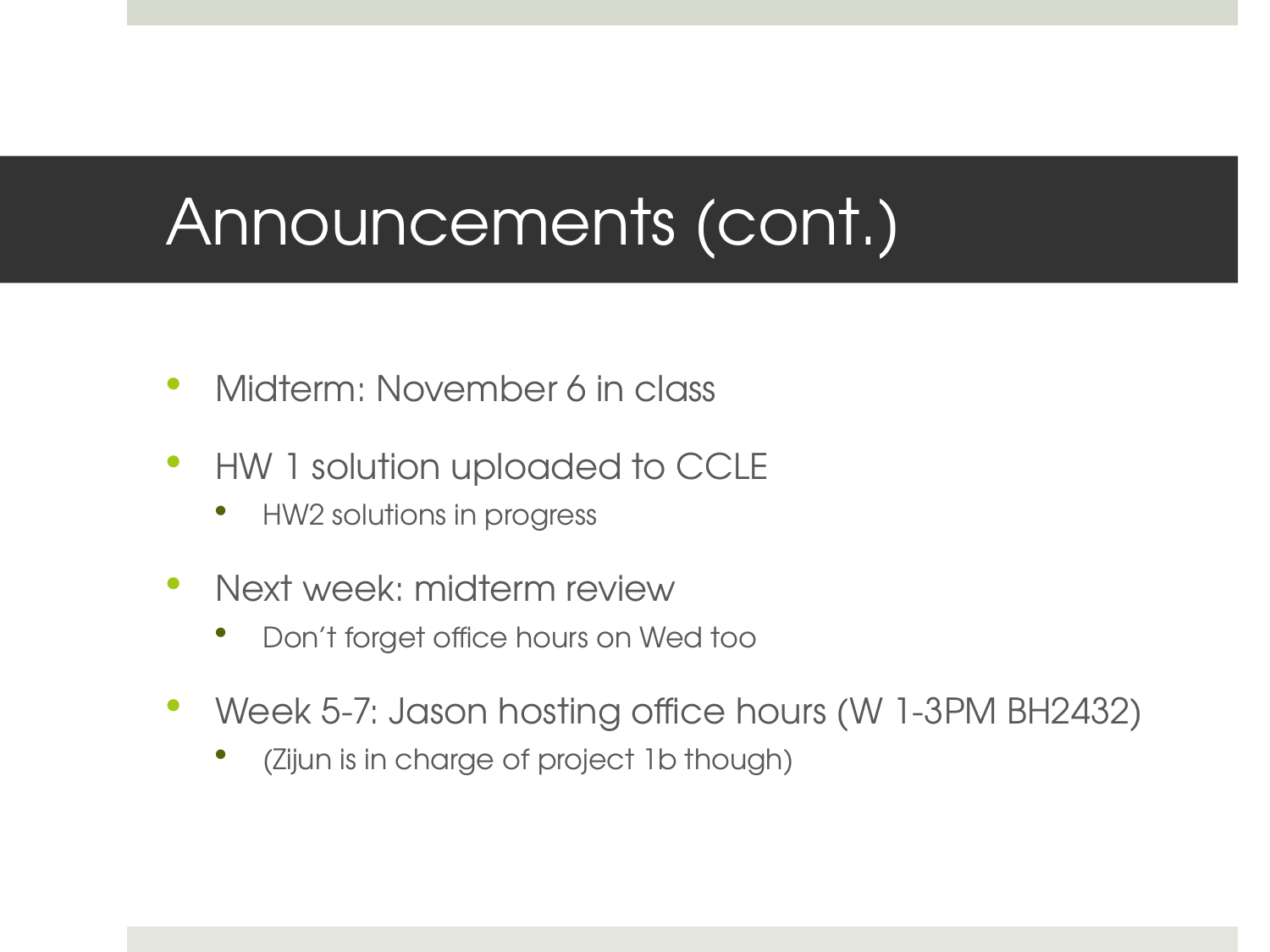

# Announcements (cont.)
Midterm: November 6 in class
HW 1 solution uploaded to CCLE
HW2 solutions in progress
Next week: midterm review
Don’t forget office hours on Wed too
Week 5-7: Jason hosting office hours (W 1-3PM BH2432)
(Zijun is in charge of project 1b though)